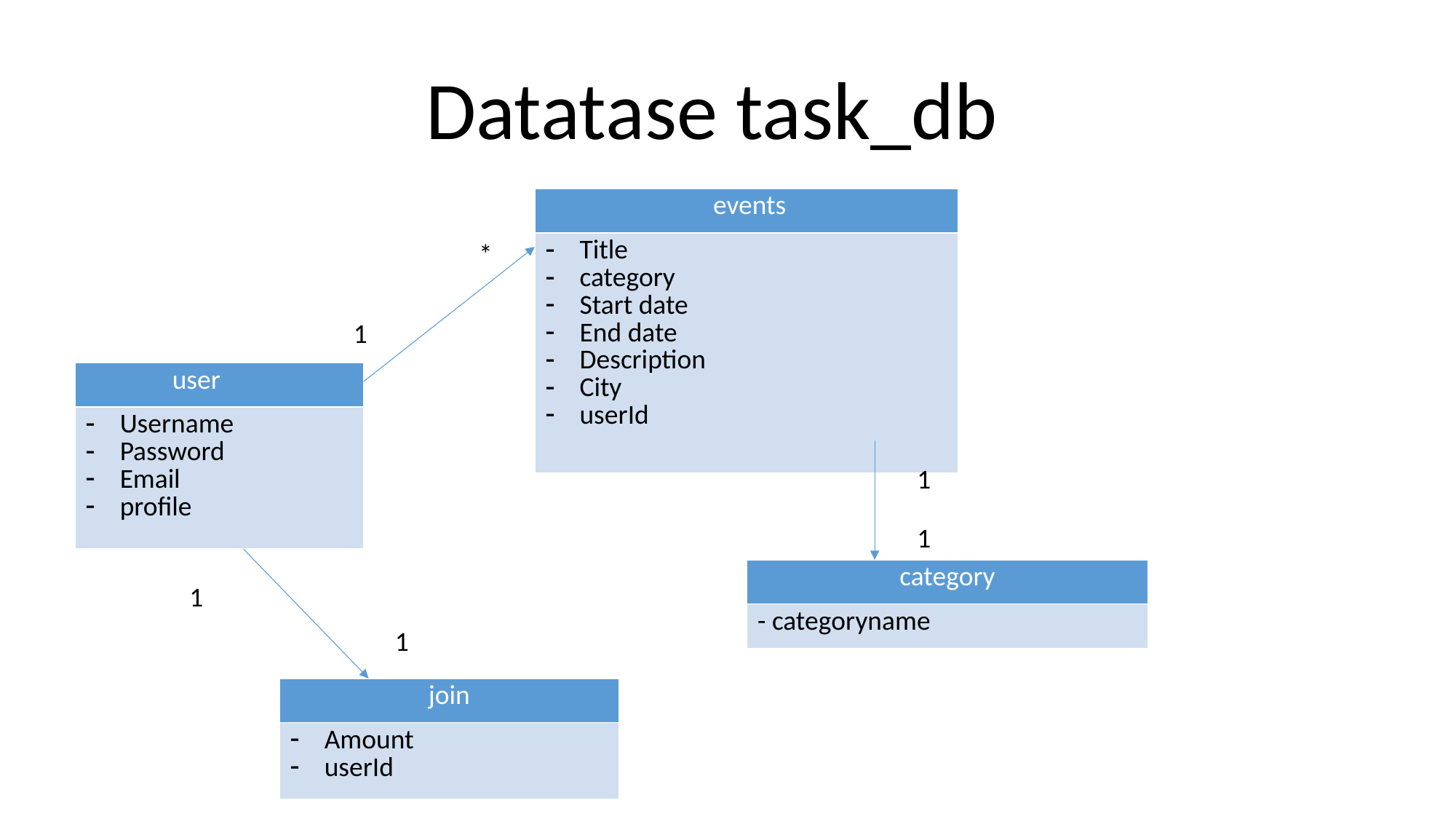

Datatase task_db
| events |
| --- |
| Title category Start date End date Description City userId |
*
1
| user |
| --- |
| Username Password Email profile |
1
1
| category |
| --- |
| - categoryname |
1
1
| join |
| --- |
| Amount userId |